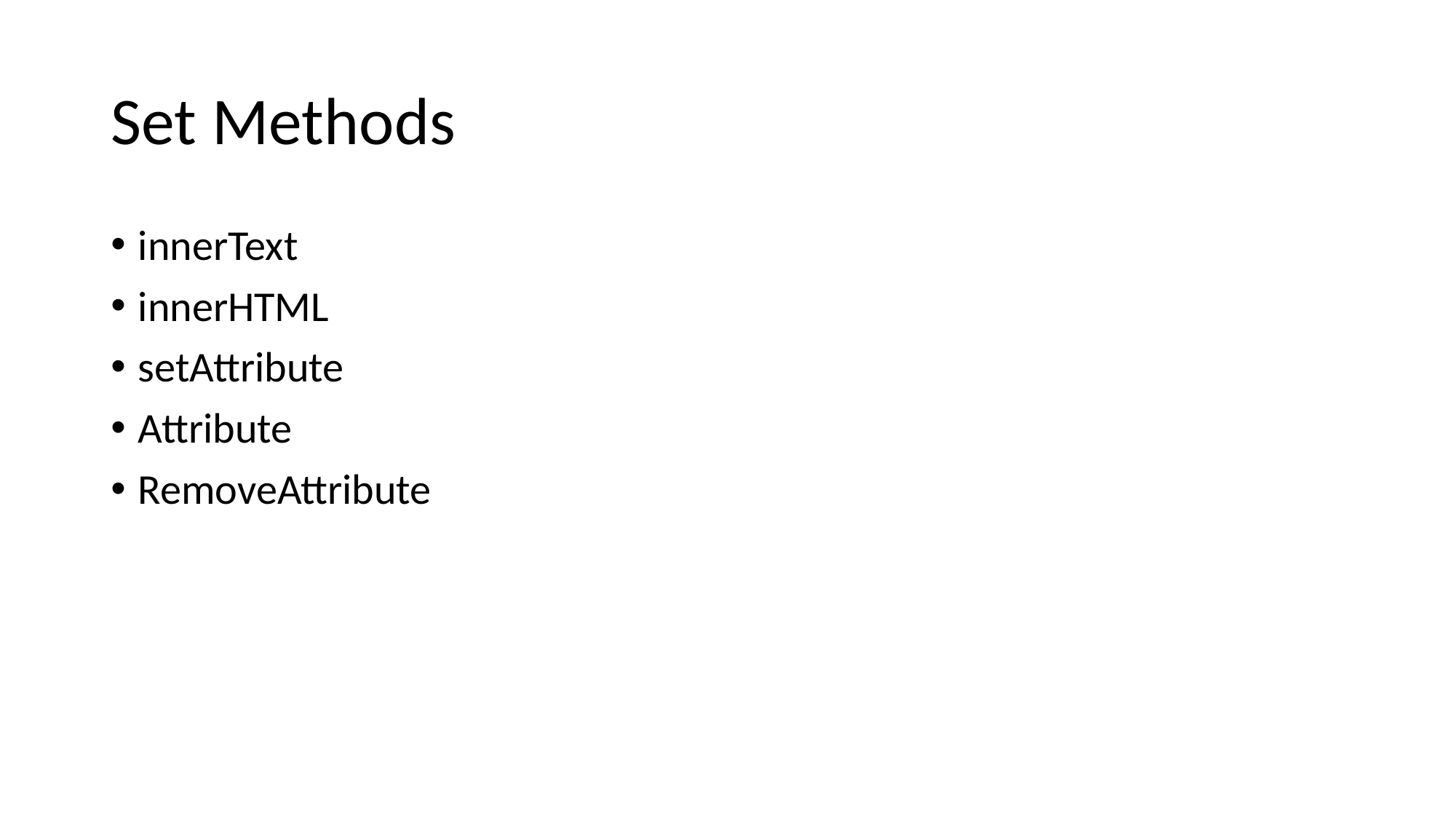

# Set Methods
innerText
innerHTML
setAttribute
Attribute
RemoveAttribute